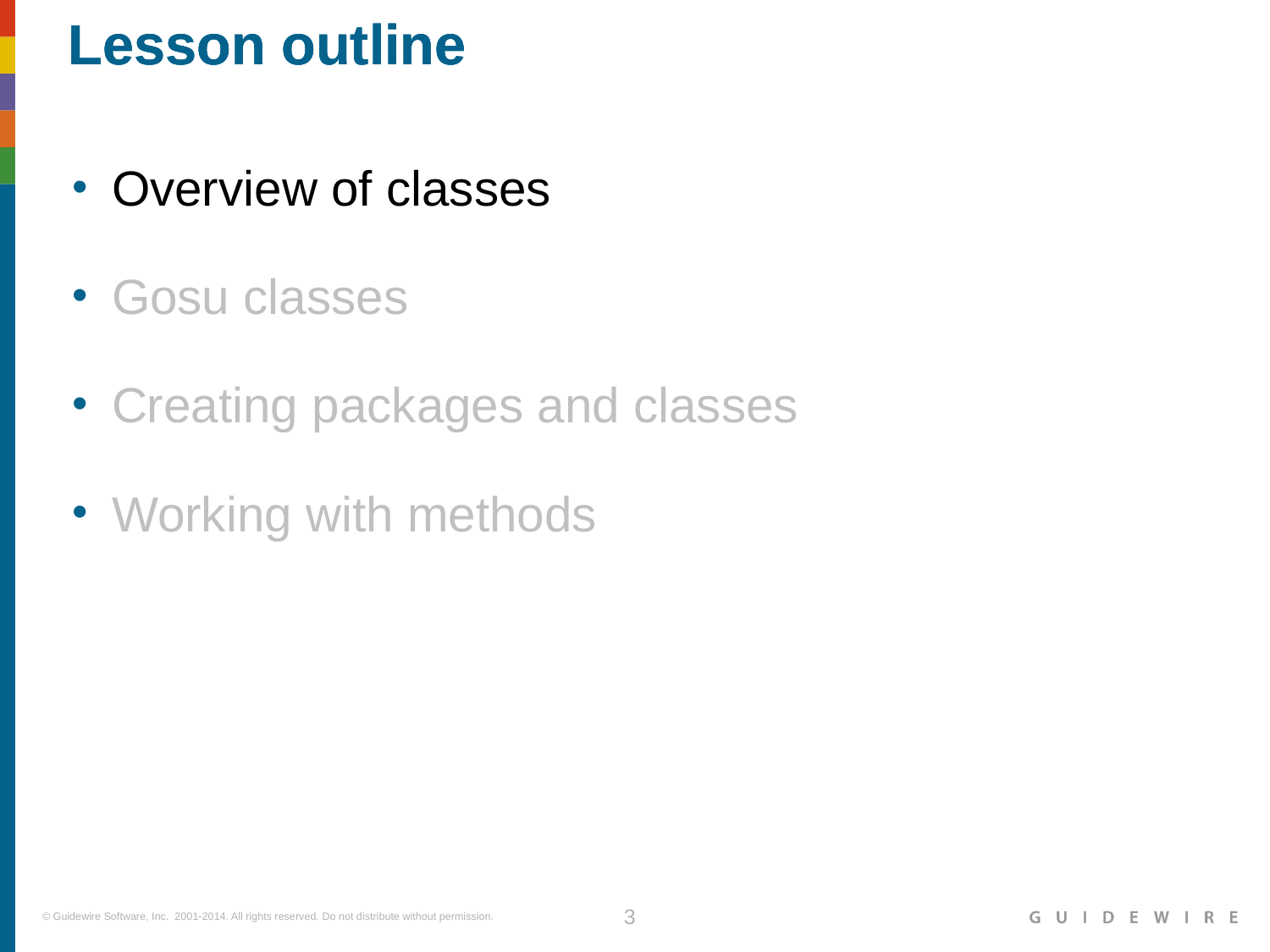

Overview of classes
Gosu classes
Creating packages and classes
Working with methods

|EOS~003|